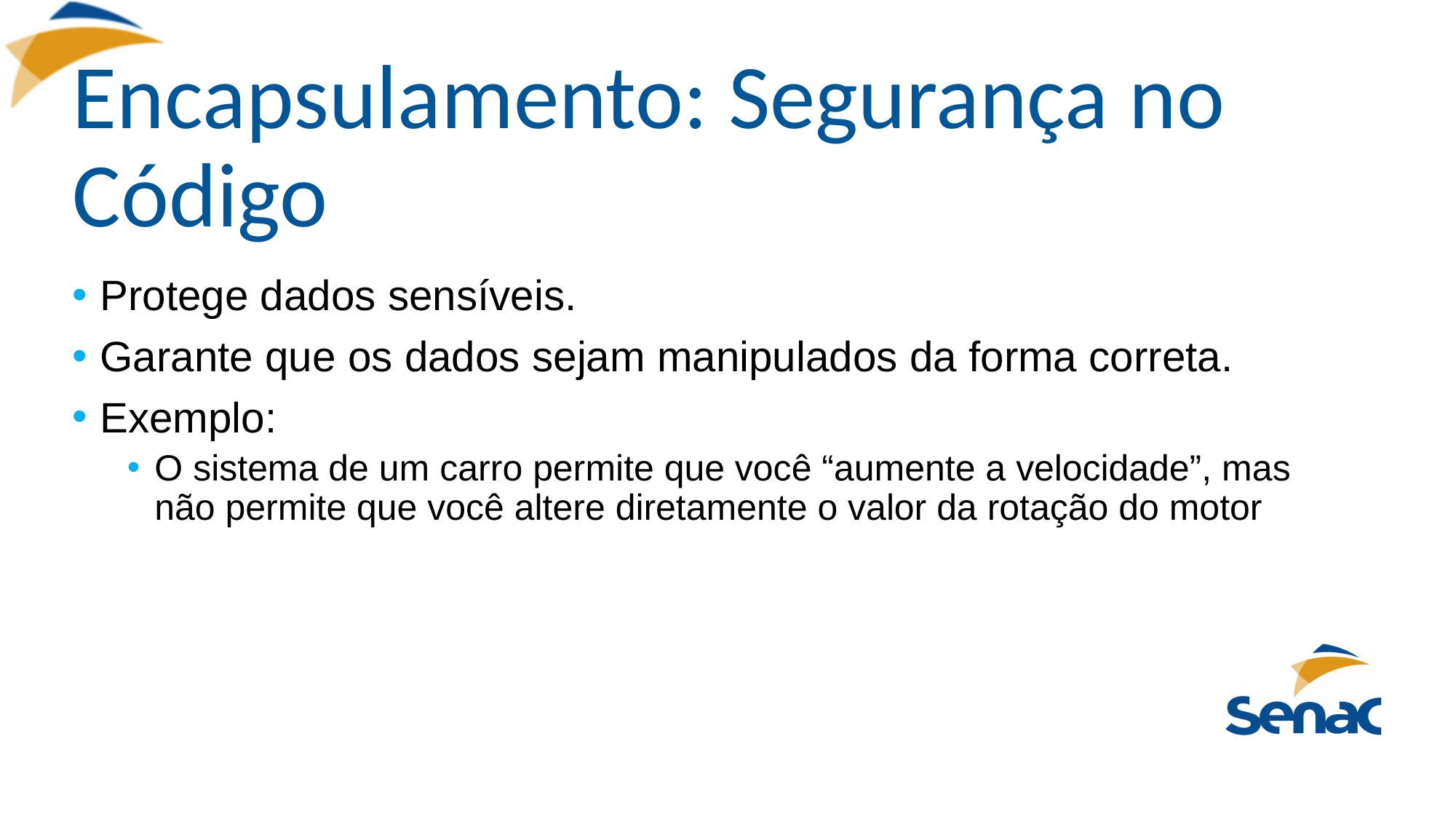

# Encapsulamento: Segurança no Código
Protege dados sensíveis.
Garante que os dados sejam manipulados da forma correta.
Exemplo:
O sistema de um carro permite que você “aumente a velocidade”, mas não permite que você altere diretamente o valor da rotação do motor